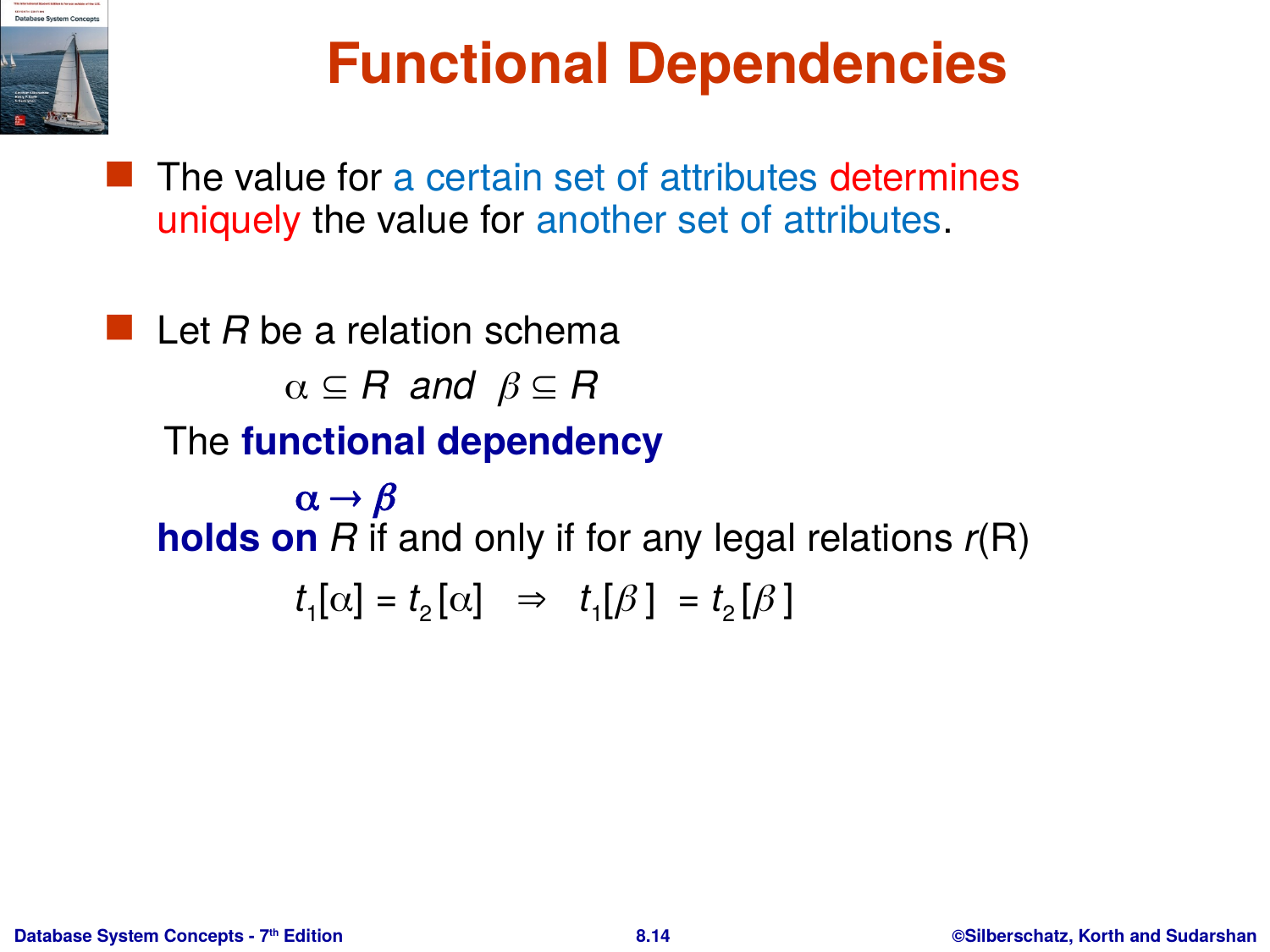

# Functional Dependencies
The value for a certain set of attributes determines uniquely the value for another set of attributes.

Let R be a relation schema
		α ⊆ R  and  β ⊆ R
     The functional dependency
		 α → β
holds on R if and only if for any legal relations r(R)
		 t1[α] = t2 [α]   ⇒   t1[β ]  = t2 [β ]